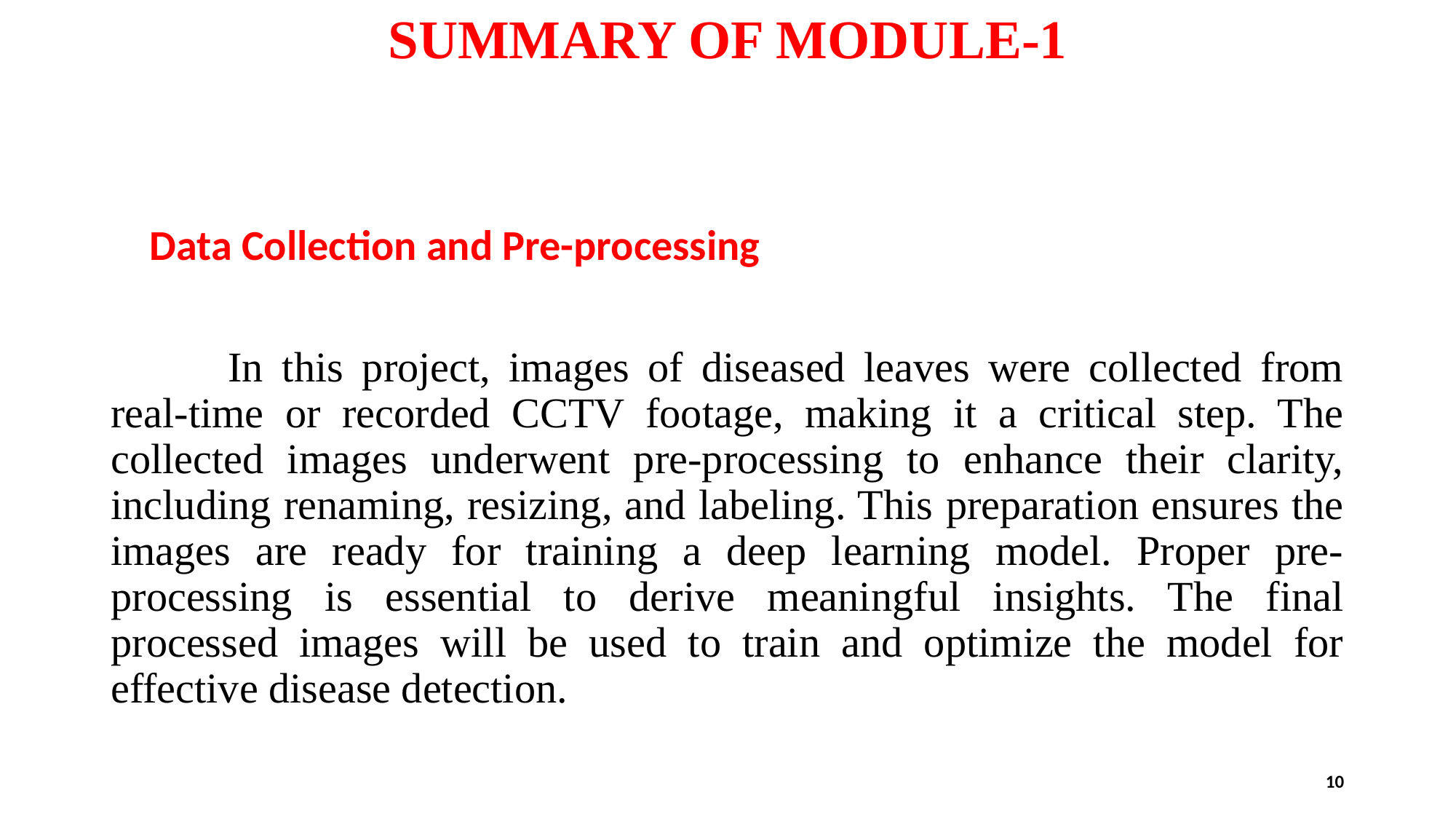

# SUMMARY OF MODULE-1
    Data Collection and Pre-processing

 	In this project, images of diseased leaves were collected from real-time or recorded CCTV footage, making it a critical step. The collected images underwent pre-processing to enhance their clarity, including renaming, resizing, and labeling. This preparation ensures the images are ready for training a deep learning model. Proper pre-processing is essential to derive meaningful insights. The final processed images will be used to train and optimize the model for effective disease detection.

10